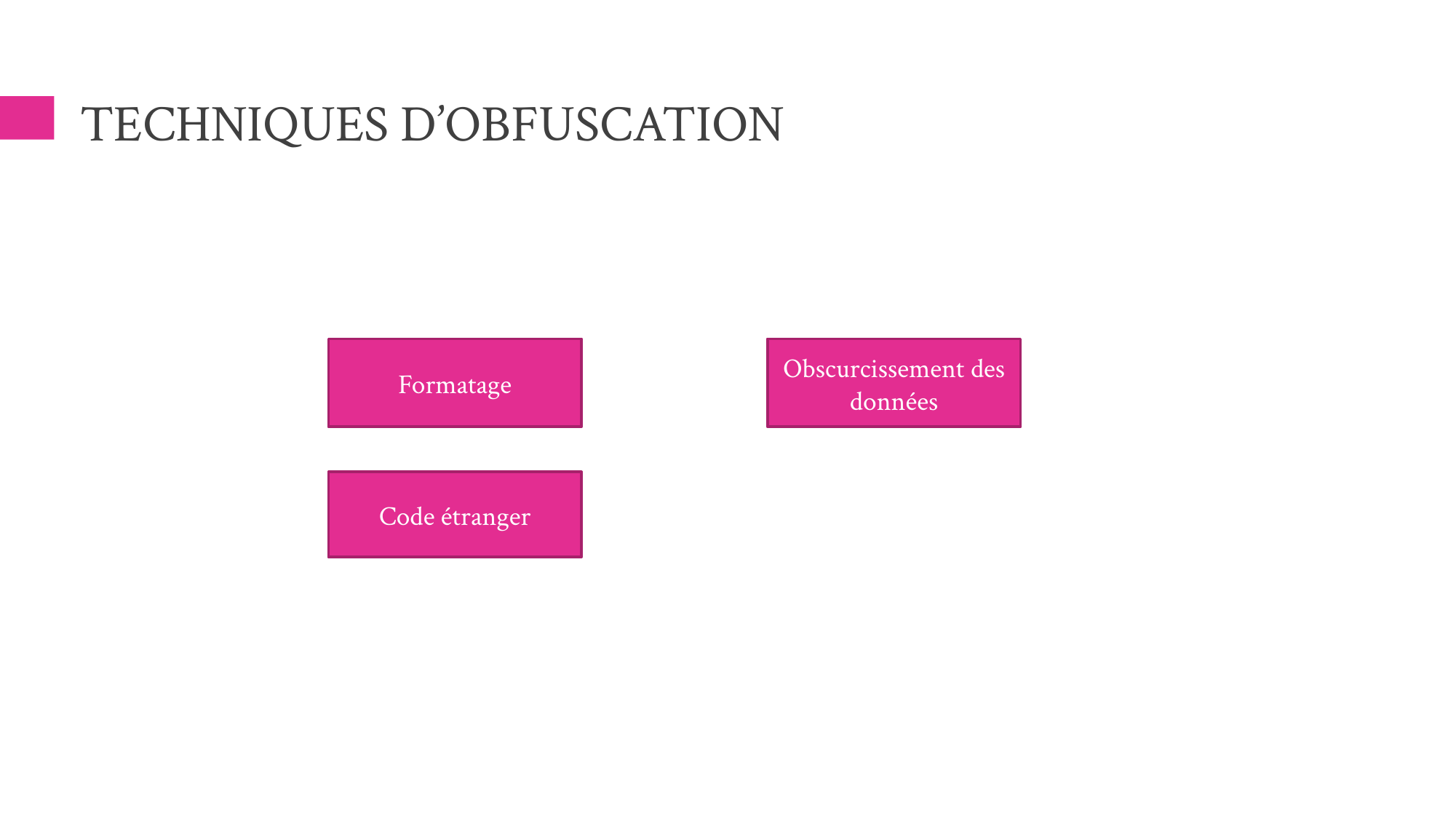

# TECHNIQUES D’OBFUSCATION

Obscurcissement des
données
Formatage
Code étranger